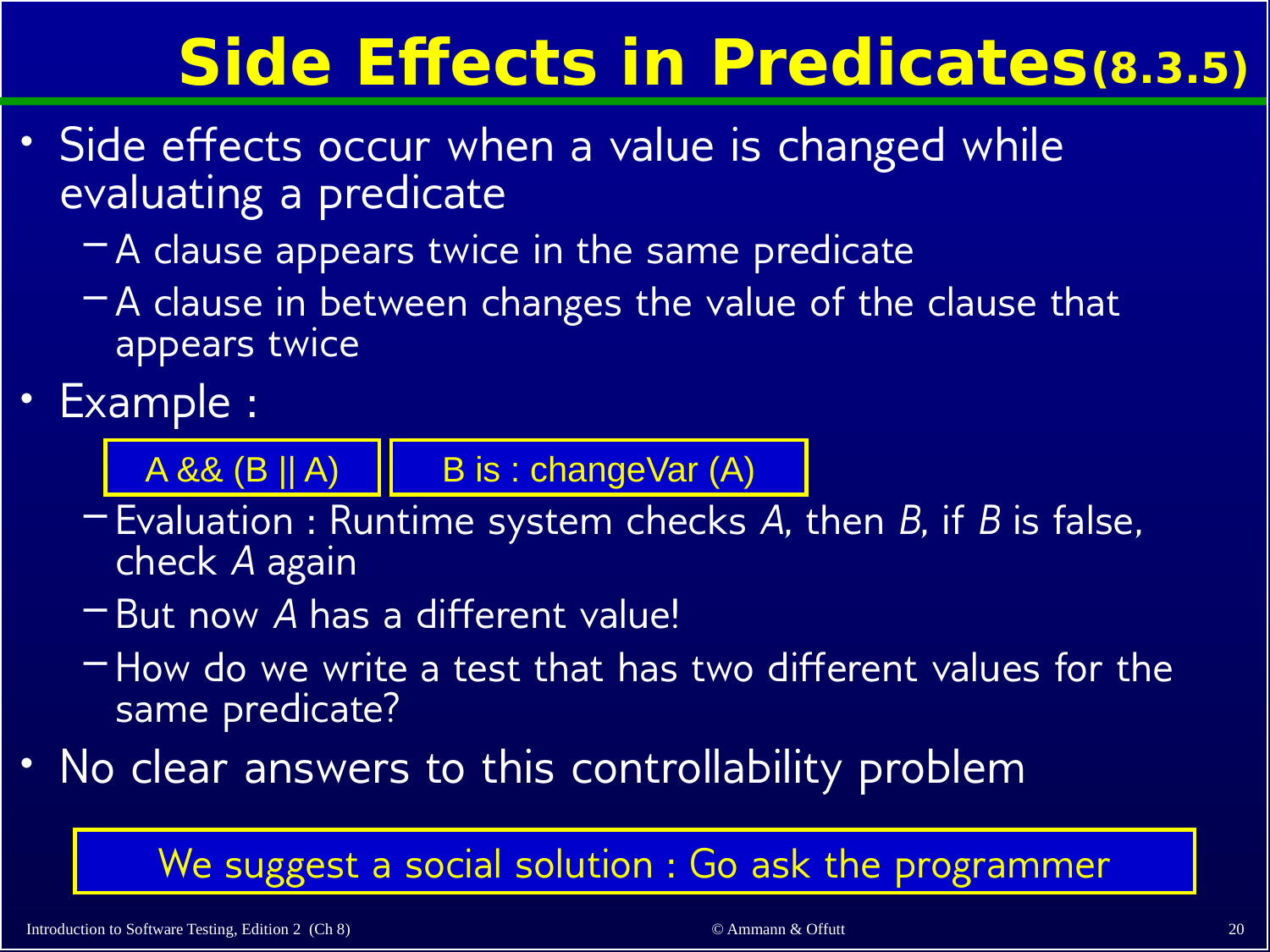

# Side Effects in Predicates
(8.3.5)
Side effects occur when a value is changed while evaluating a predicate
A clause appears twice in the same predicate
A clause in between changes the value of the clause that appears twice
Example :

Evaluation : Runtime system checks A, then B, if B is false, check A again
But now A has a different value!
How do we write a test that has two different values for the same predicate?
No clear answers to this controllability problem
A && (B || A)
B is : changeVar (A)
We suggest a social solution : Go ask the programmer
© Ammann & Offutt
20
Introduction to Software Testing, Edition 2  (Ch 8)